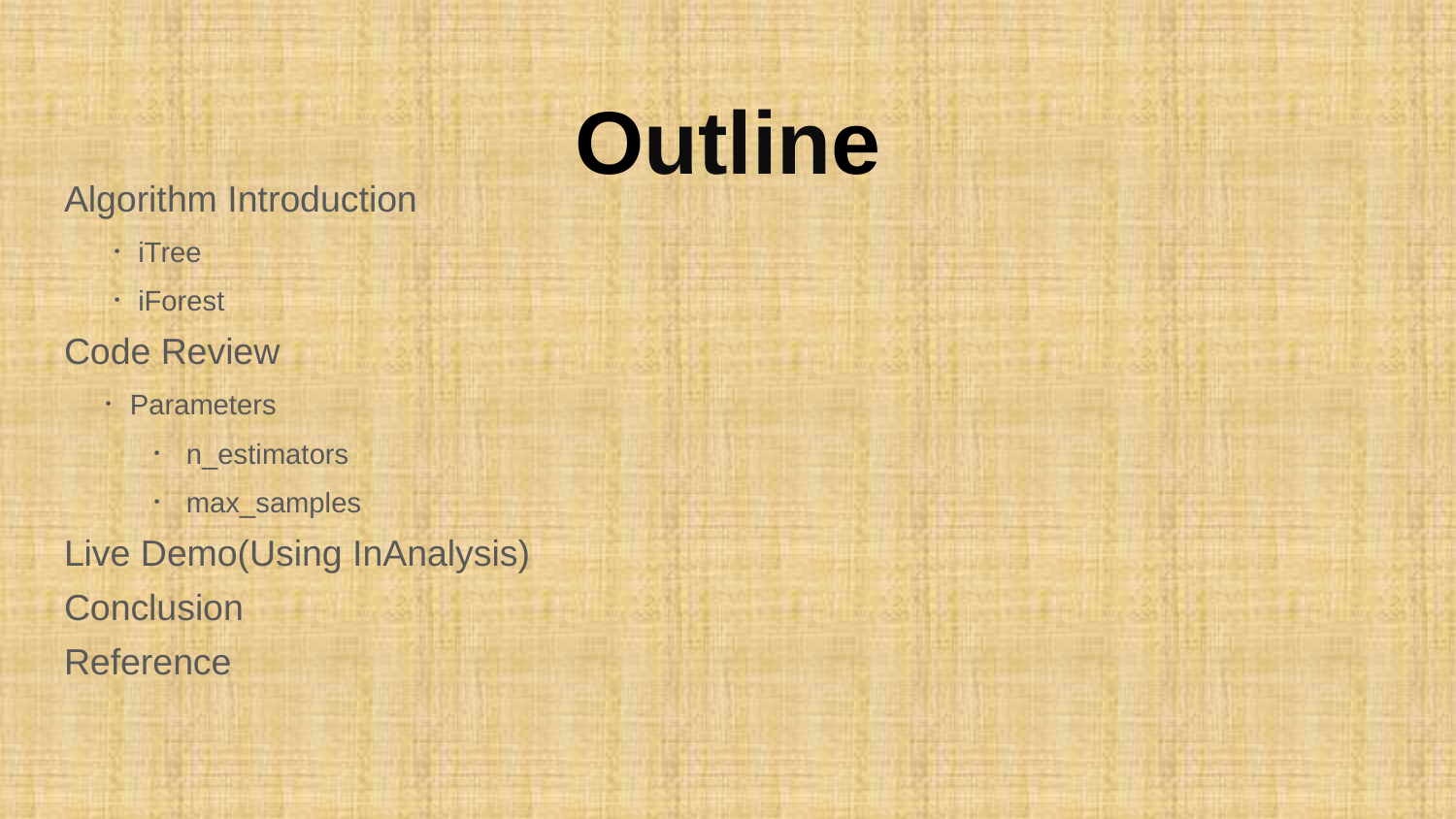

# Outline
Algorithm Introduction
    ．iTree
    ．iForest
Code Review
   ．Parameters
         ． n_estimators
         ． max_samples
Live Demo(Using InAnalysis)
Conclusion
Reference